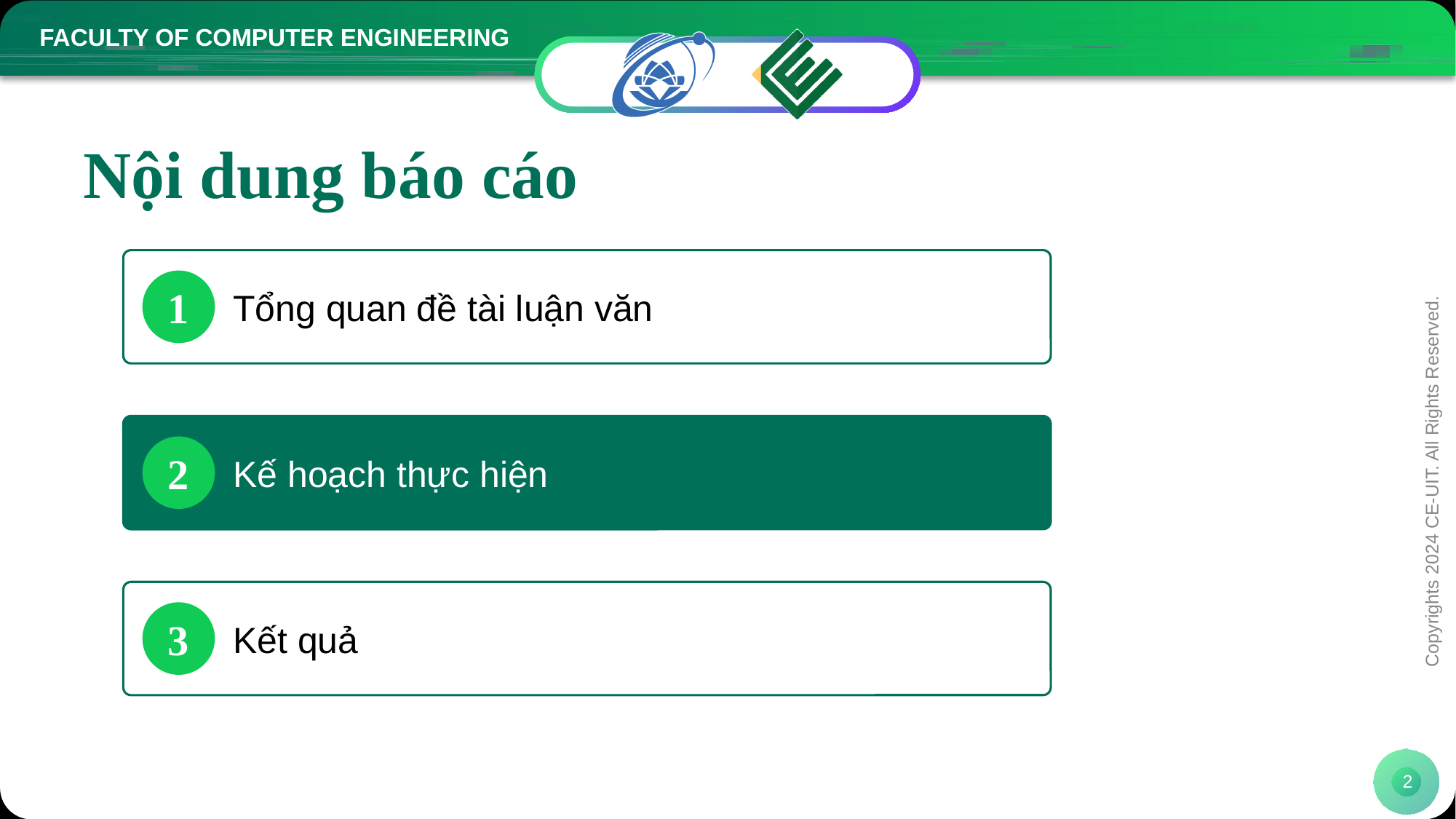

# Nội dung báo cáo

1
Tổng quan đề tài luận văn

2
Kế hoạch thực hiện
Copyrights 2024 CE-UIT. All Rights Reserved.

3
Kết quả
2